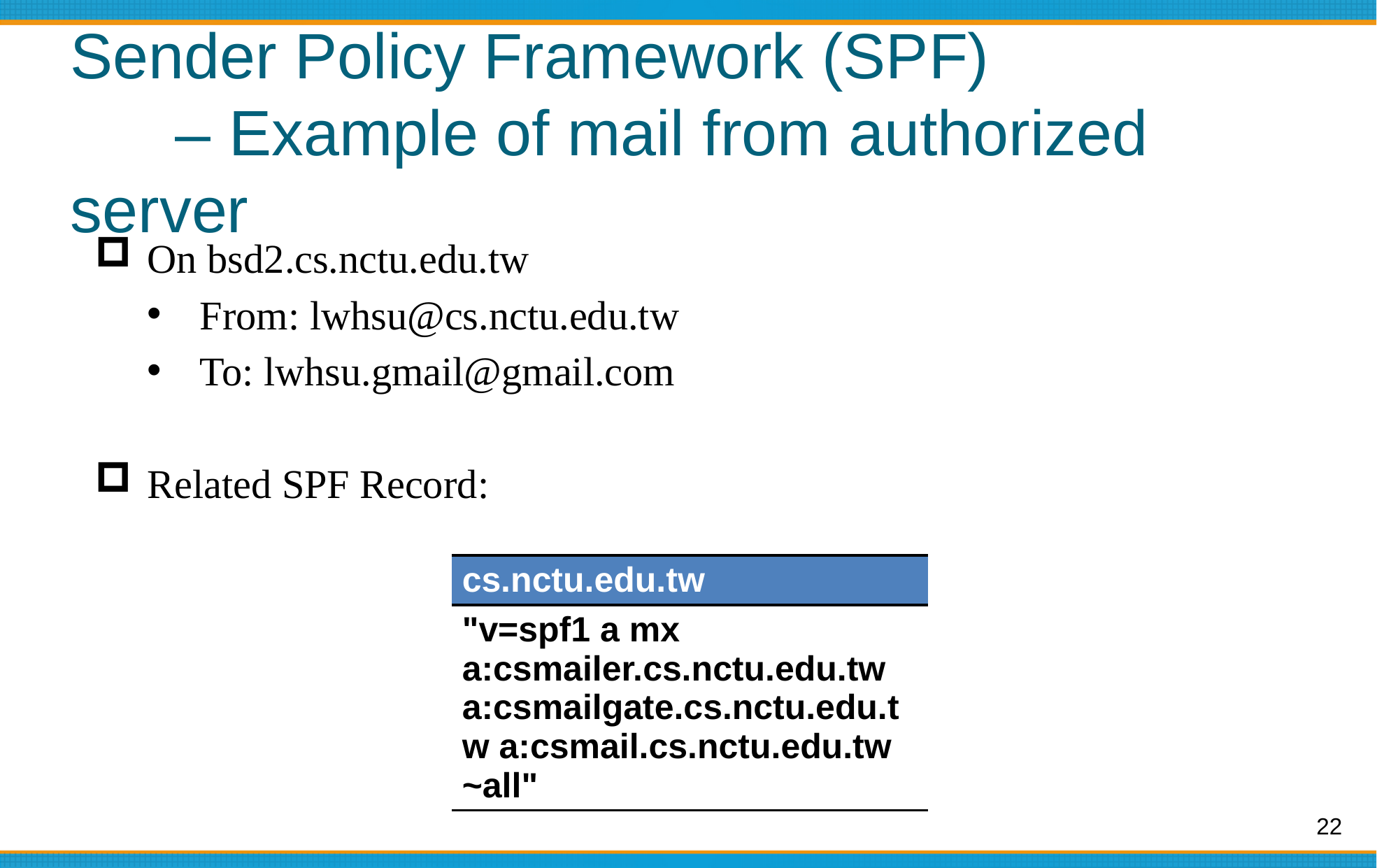

# Sender Policy Framework (SPF) – Example of mail from authorized server
On bsd2.cs.nctu.edu.tw
From: lwhsu@cs.nctu.edu.tw
To: lwhsu.gmail@gmail.com

Related SPF Record:
| cs.nctu.edu.tw |
| --- |
| "v=spf1 a mx a:csmailer.cs.nctu.edu.tw a:csmailgate.cs.nctu.edu.tw a:csmail.cs.nctu.edu.tw ~all" |
22